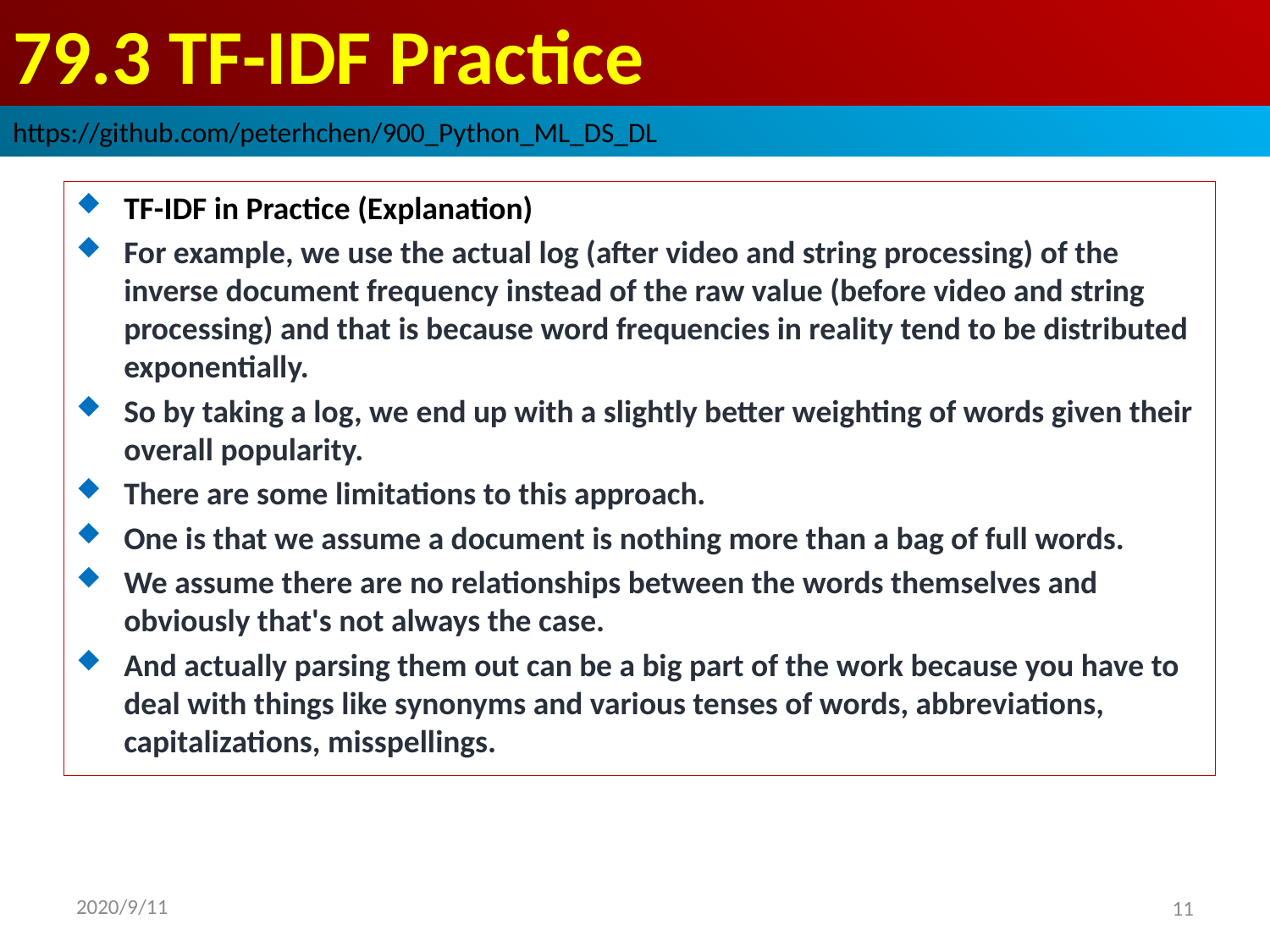

# 79.3 TF-IDF Practice
https://github.com/peterhchen/900_Python_ML_DS_DL
TF-IDF in Practice (Explanation)
For example, we use the actual log (after video and string processing) of the inverse document frequency instead of the raw value (before video and string processing) and that is because word frequencies in reality tend to be distributed exponentially.
So by taking a log, we end up with a slightly better weighting of words given their overall popularity.
There are some limitations to this approach.
One is that we assume a document is nothing more than a bag of full words.
We assume there are no relationships between the words themselves and obviously that's not always the case.
And actually parsing them out can be a big part of the work because you have to deal with things like synonyms and various tenses of words, abbreviations, capitalizations, misspellings.
2020/9/11
11